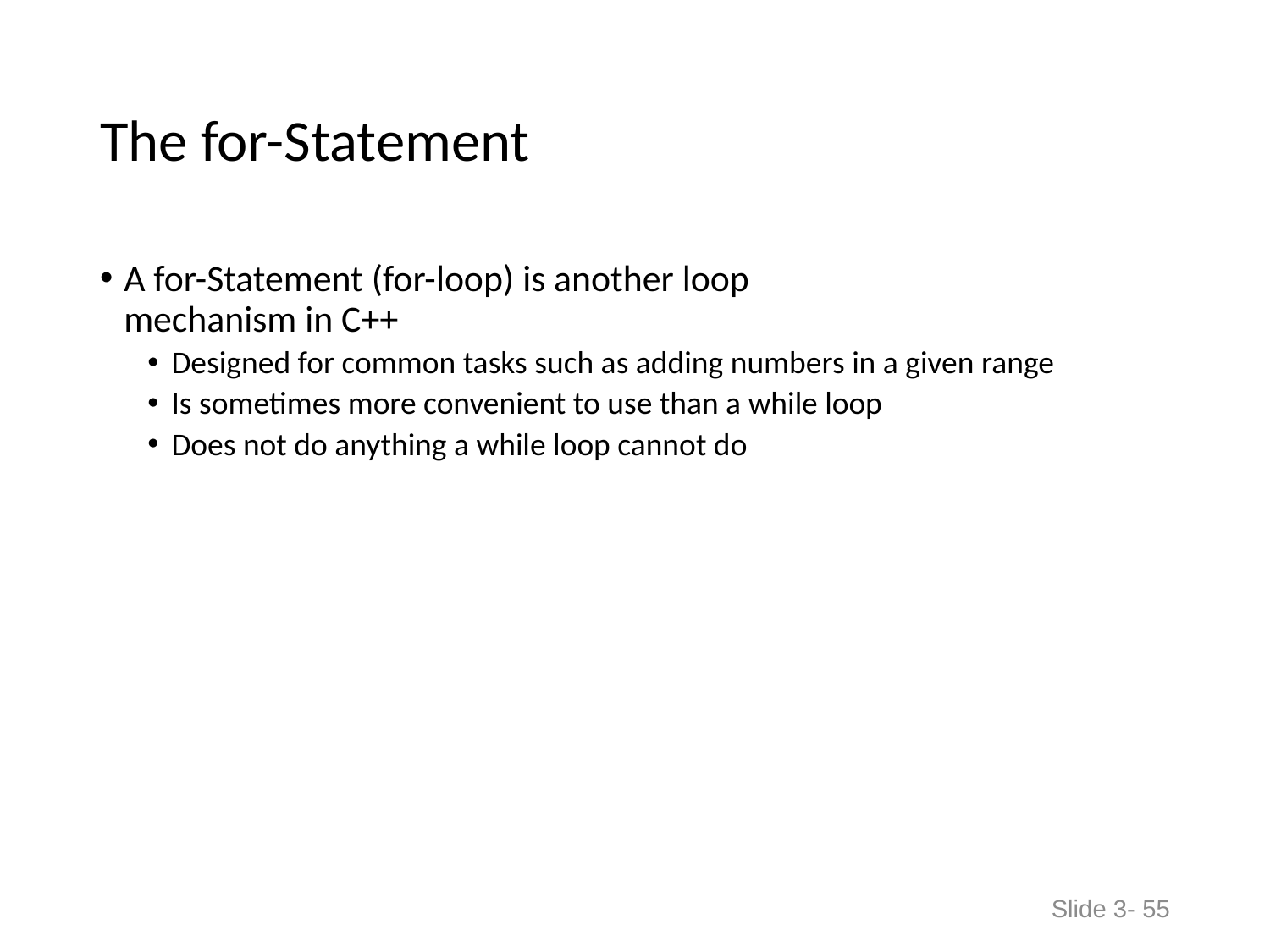

# The for-Statement
A for-Statement (for-loop) is another loop
mechanism in C++
Designed for common tasks such as adding numbers in a given range
Is sometimes more convenient to use than a while loop
Does not do anything a while loop cannot do
Slide 3- 55